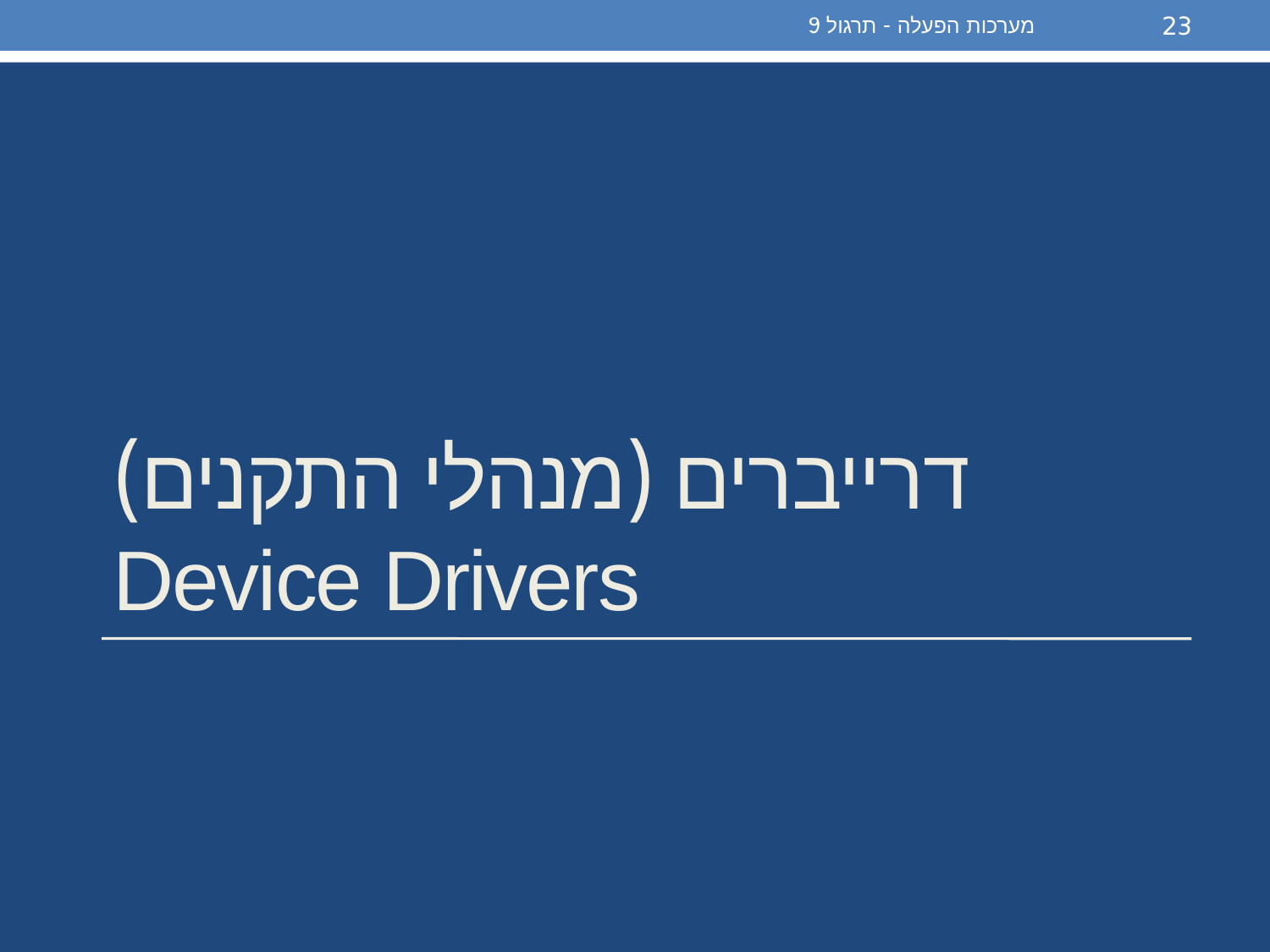

מערכות הפעלה - תרגול 9
23
# דרייברים (מנהלי התקנים) Device Drivers